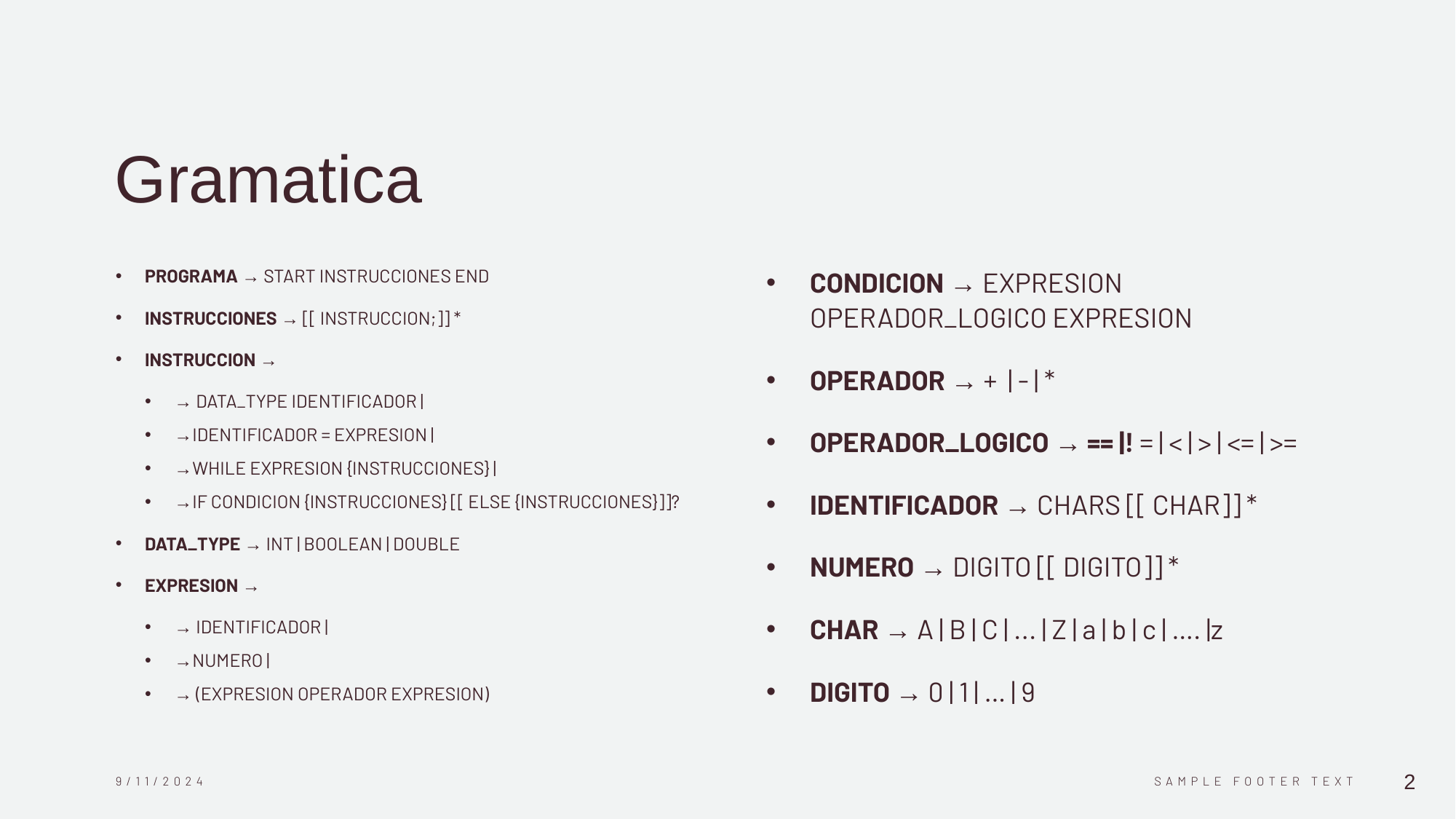

# Gramatica
PROGRAMA → START INSTRUCCIONES END
INSTRUCCIONES → [[ INSTRUCCION;]] *
INSTRUCCION →
→ DATA_TYPE IDENTIFICADOR |
→IDENTIFICADOR = EXPRESION |
→WHILE EXPRESION {INSTRUCCIONES} |
→IF CONDICION {INSTRUCCIONES} [[ ELSE {INSTRUCCIONES}]]?
DATA_TYPE → INT | BOOLEAN | DOUBLE
EXPRESION →
→ IDENTIFICADOR |
→NUMERO |
→ (EXPRESION OPERADOR EXPRESION)

CONDICION → EXPRESION OPERADOR_LOGICO EXPRESION
OPERADOR → +  | - | *
OPERADOR_LOGICO → == |! = | < | > | <= | >=
IDENTIFICADOR → CHARS [[ CHAR]] *
NUMERO → DIGITO [[ DIGITO]] *
CHAR → A | B | C | ... | Z | a | b | c | …. |z
DIGITO → 0 | 1 | … | 9

9/11/2024
Sample Footer Text
2